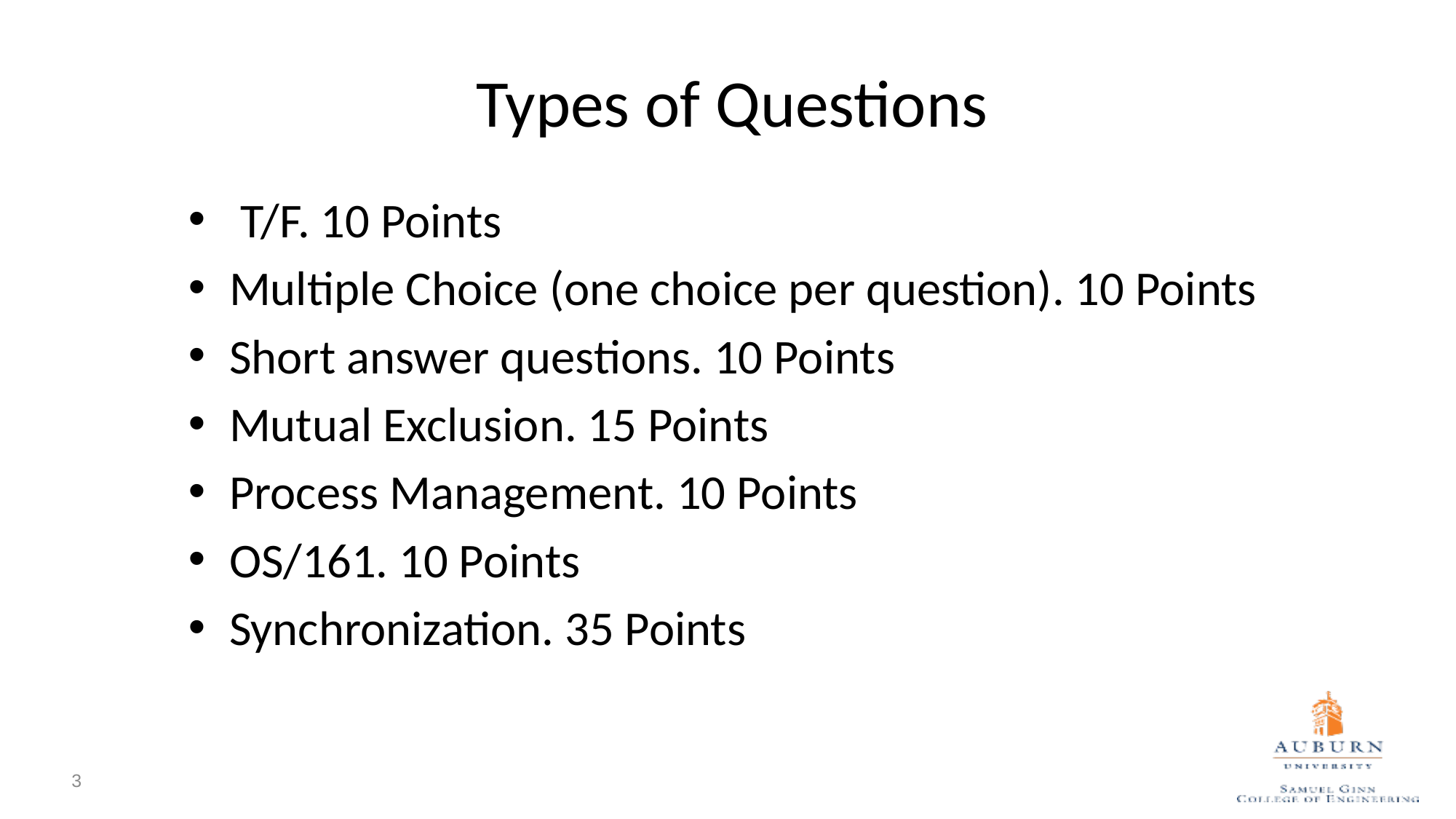

Types of Questions
 T/F. 10 Points
Multiple Choice (one choice per question). 10 Points
Short answer questions. 10 Points
Mutual Exclusion. 15 Points
Process Management. 10 Points
OS/161. 10 Points
Synchronization. 35 Points

3